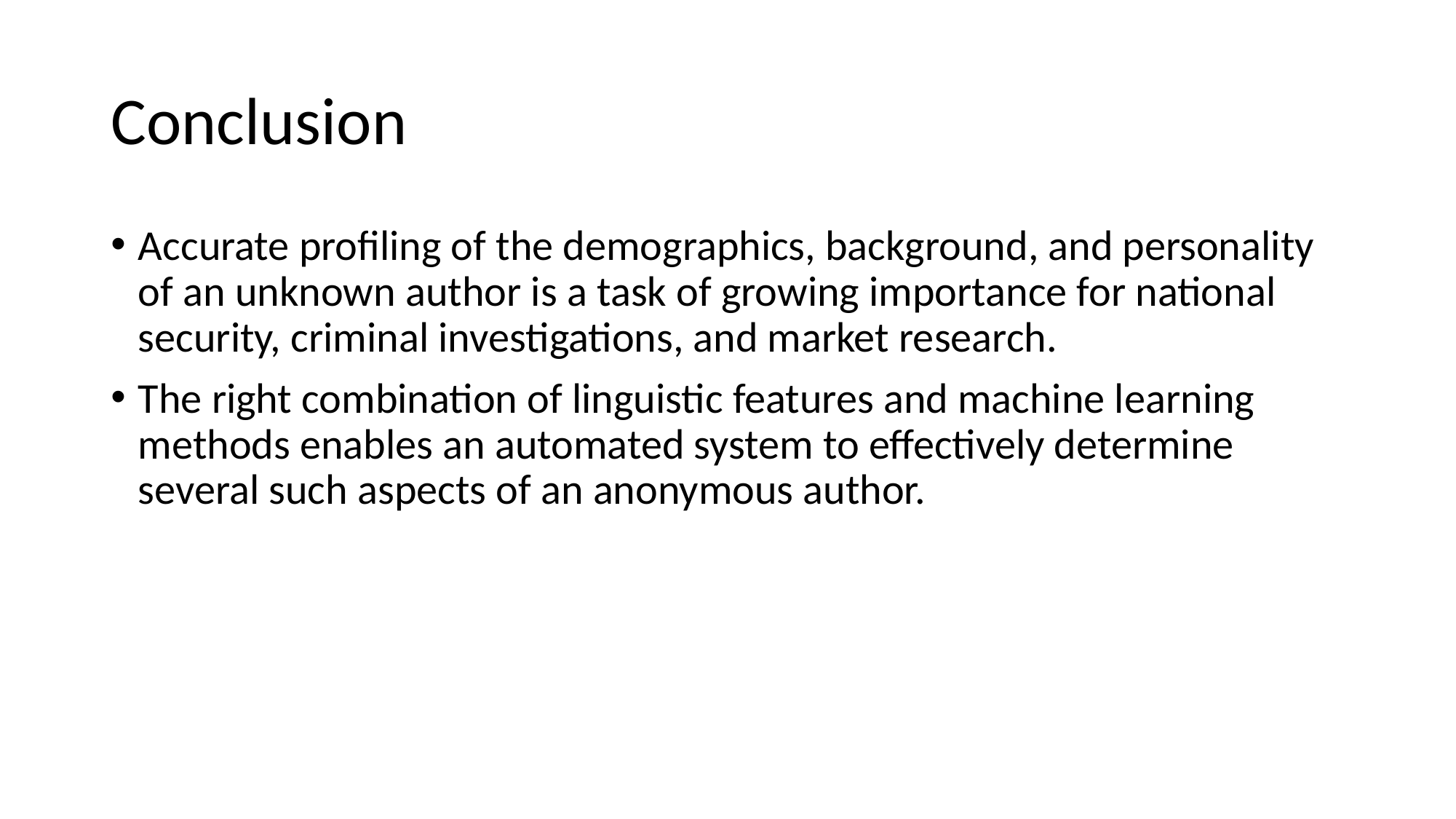

# Conclusion
Accurate profiling of the demographics, background, and personality of an unknown author is a task of growing importance for national security, criminal investigations, and market research.
The right combination of linguistic features and machine learning methods enables an automated system to effectively determine several such aspects of an anonymous author.